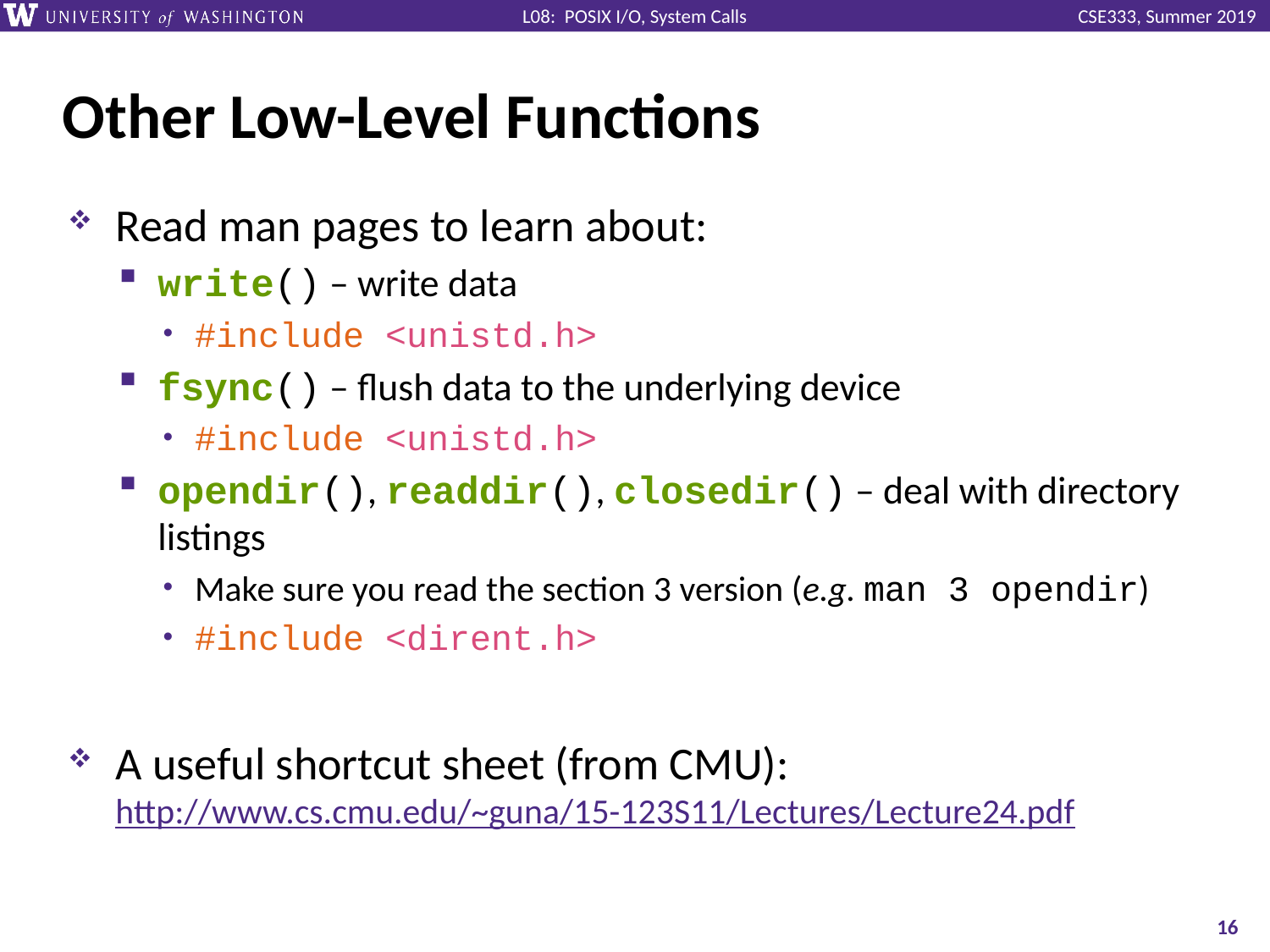

# Other Low-Level Functions
Read man pages to learn about:
write() – write data
#include <unistd.h>
fsync() – flush data to the underlying device
#include <unistd.h>
opendir(), readdir(), closedir() – deal with directory listings
Make sure you read the section 3 version (e.g. man 3 opendir)
#include <dirent.h>

A useful shortcut sheet (from CMU):
http://www.cs.cmu.edu/~guna/15-123S11/Lectures/Lecture24.pdf

16